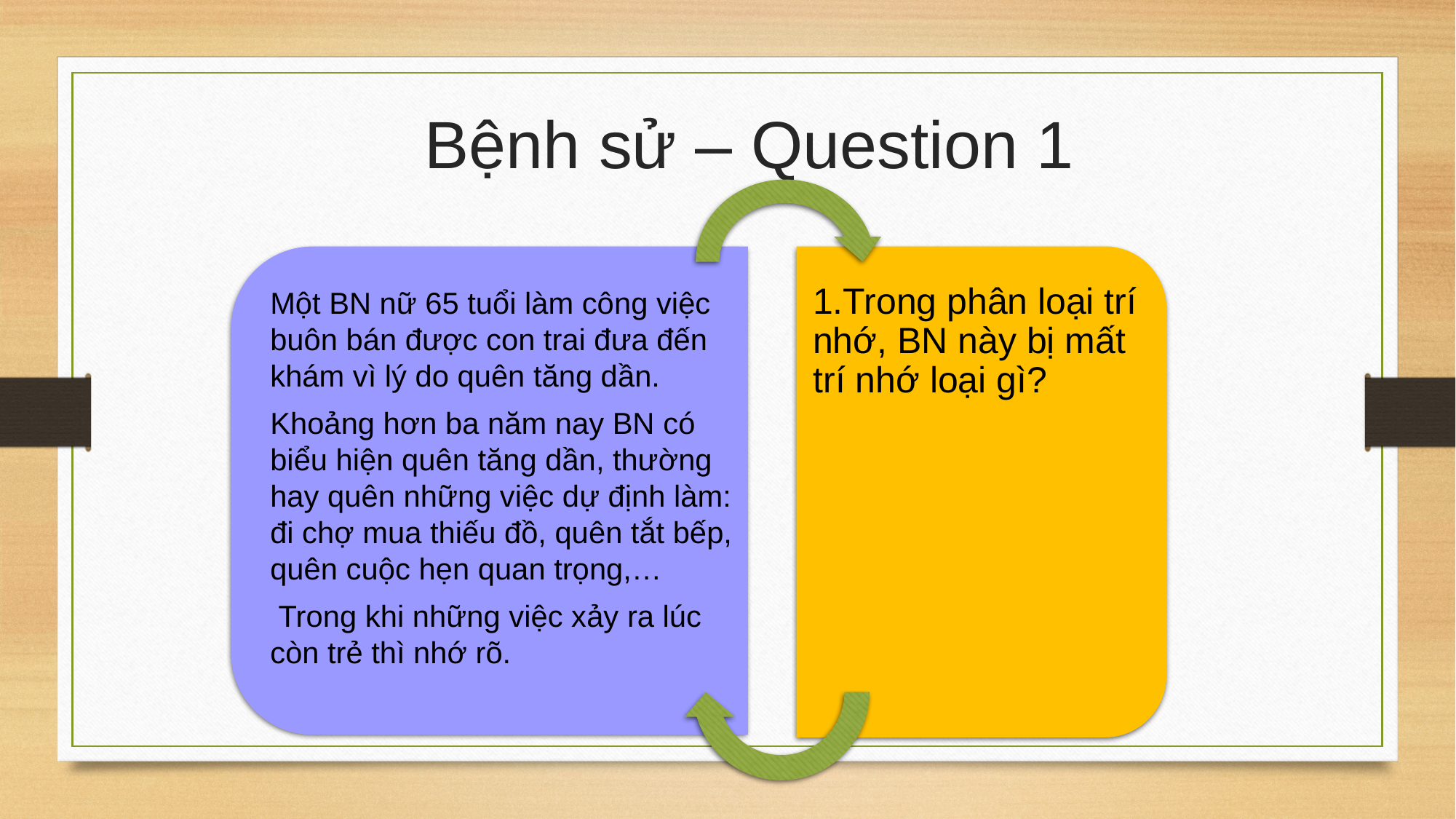

# Bệnh sử – Question 1
Một BN nữ 65 tuổi làm công việc buôn bán được con trai đưa đến khám vì lý do quên tăng dần.
Khoảng hơn ba năm nay BN có biểu hiện quên tăng dần, thường hay quên những việc dự định làm: đi chợ mua thiếu đồ, quên tắt bếp, quên cuộc hẹn quan trọng,…
 Trong khi những việc xảy ra lúc còn trẻ thì nhớ rõ.
Trong phân loại trí nhớ, BN này bị mất trí nhớ loại gì?